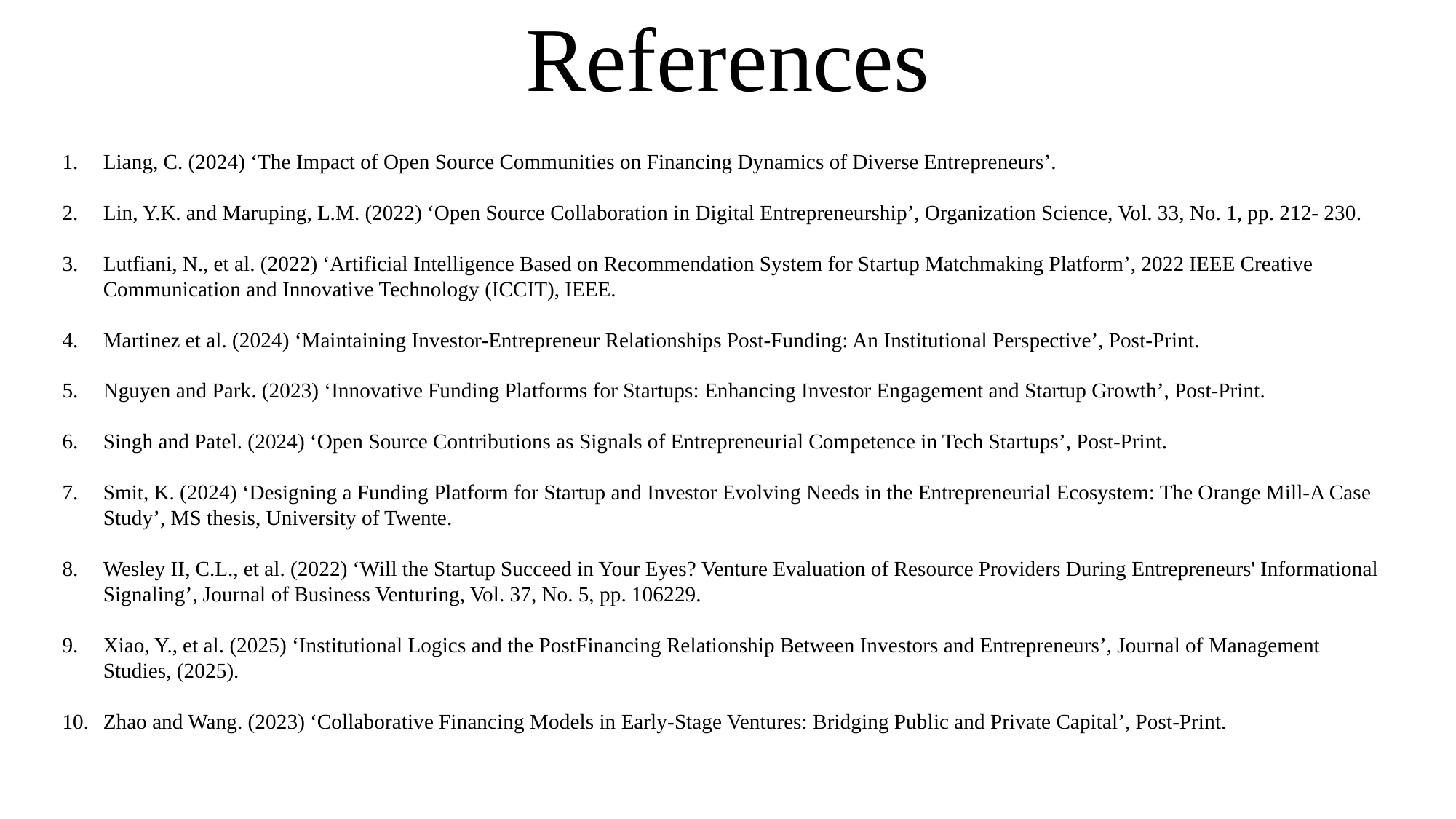

# References
Liang, C. (2024) ‘The Impact of Open Source Communities on Financing Dynamics of Diverse Entrepreneurs’.

Lin, Y.K. and Maruping, L.M. (2022) ‘Open Source Collaboration in Digital Entrepreneurship’, Organization Science, Vol. 33, No. 1, pp. 212- 230.

Lutfiani, N., et al. (2022) ‘Artificial Intelligence Based on Recommendation System for Startup Matchmaking Platform’, 2022 IEEE Creative Communication and Innovative Technology (ICCIT), IEEE.

Martinez et al. (2024) ‘Maintaining Investor-Entrepreneur Relationships Post-Funding: An Institutional Perspective’, Post-Print.

Nguyen and Park. (2023) ‘Innovative Funding Platforms for Startups: Enhancing Investor Engagement and Startup Growth’, Post-Print.

Singh and Patel. (2024) ‘Open Source Contributions as Signals of Entrepreneurial Competence in Tech Startups’, Post-Print.

Smit, K. (2024) ‘Designing a Funding Platform for Startup and Investor Evolving Needs in the Entrepreneurial Ecosystem: The Orange Mill-A Case Study’, MS thesis, University of Twente.

Wesley II, C.L., et al. (2022) ‘Will the Startup Succeed in Your Eyes? Venture Evaluation of Resource Providers During Entrepreneurs' Informational Signaling’, Journal of Business Venturing, Vol. 37, No. 5, pp. 106229.

Xiao, Y., et al. (2025) ‘Institutional Logics and the PostFinancing Relationship Between Investors and Entrepreneurs’, Journal of Management Studies, (2025).

Zhao and Wang. (2023) ‘Collaborative Financing Models in Early-Stage Ventures: Bridging Public and Private Capital’, Post-Print.